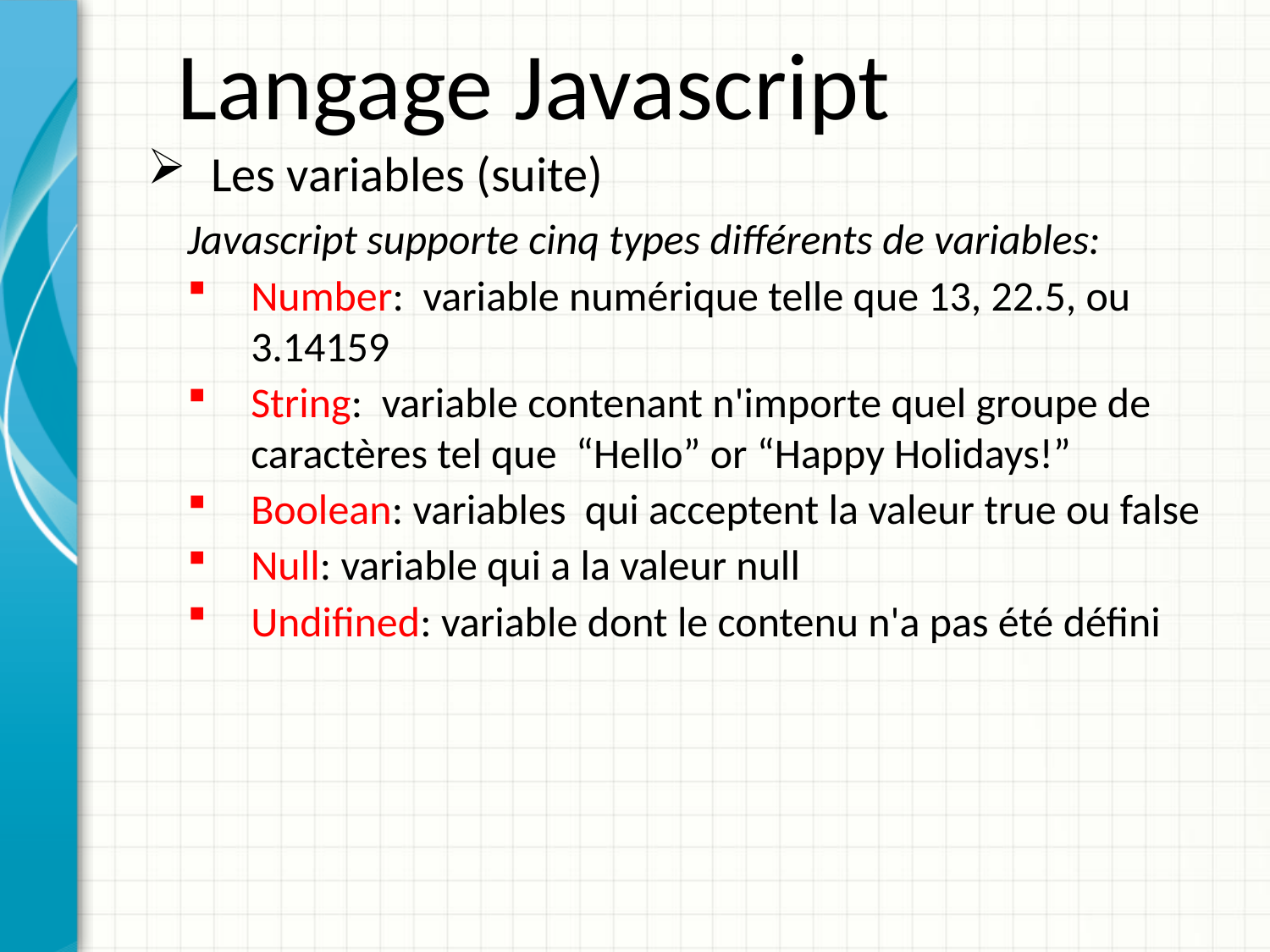

Langage Javascript
Les variables (suite)
Javascript supporte cinq types différents de variables:
Number:  variable numérique telle que 13, 22.5, ou 3.14159
String:  variable contenant n'importe quel groupe de caractères tel que  “Hello” or “Happy Holidays!”
Boolean: variables  qui acceptent la valeur true ou false
Null: variable qui a la valeur null
Undifined: variable dont le contenu n'a pas été défini